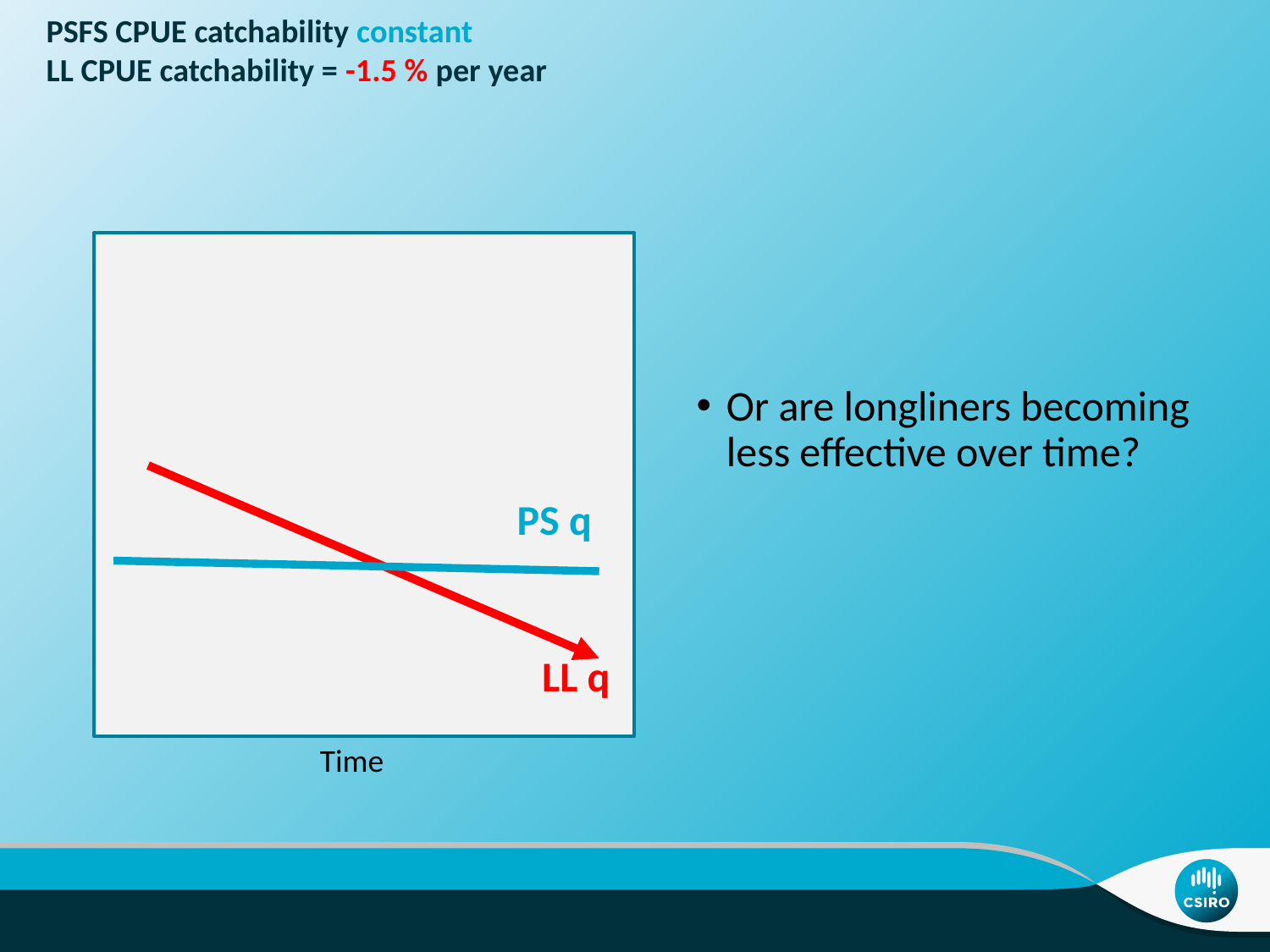

# PSFS CPUE catchability constant LL CPUE catchability = -1.5 % per year

Fu et al 2019

Or are longliners becoming less effective over time?
PS q
LL q
Time